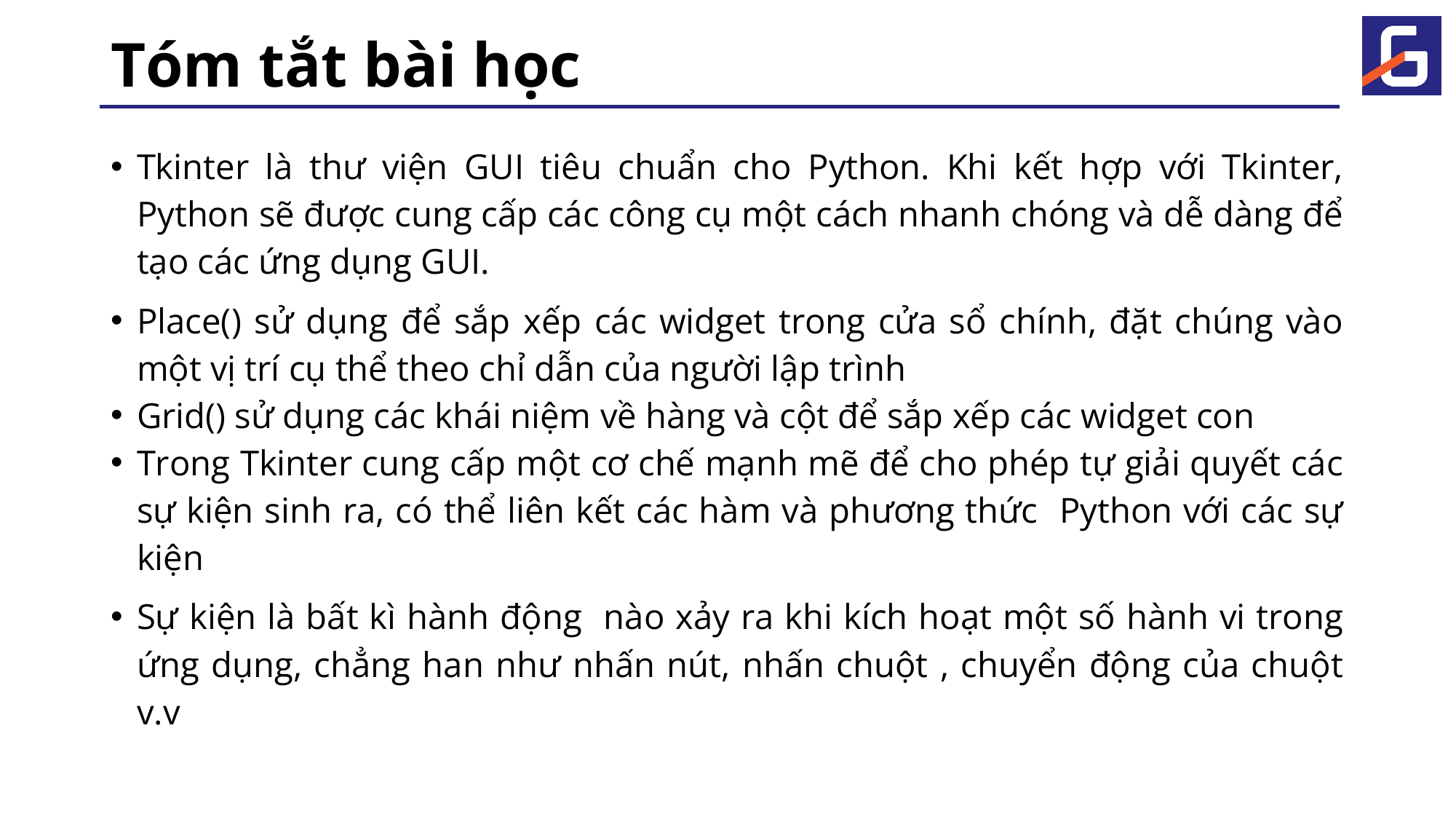

# Tóm tắt bài học
Tkinter là thư viện GUI tiêu chuẩn cho Python. Khi kết hợp với Tkinter, Python sẽ được cung cấp các công cụ một cách nhanh chóng và dễ dàng để tạo các ứng dụng GUI.
Place() sử dụng để sắp xếp các widget trong cửa sổ chính, đặt chúng vào một vị trí cụ thể theo chỉ dẫn của người lập trình
Grid() sử dụng các khái niệm về hàng và cột để sắp xếp các widget con
Trong Tkinter cung cấp một cơ chế mạnh mẽ để cho phép tự giải quyết các sự kiện sinh ra, có thể liên kết các hàm và phương thức  Python với các sự kiện
Sự kiện là bất kì hành động  nào xảy ra khi kích hoạt một số hành vi trong ứng dụng, chẳng han như nhấn nút, nhấn chuột , chuyển động của chuột v.v